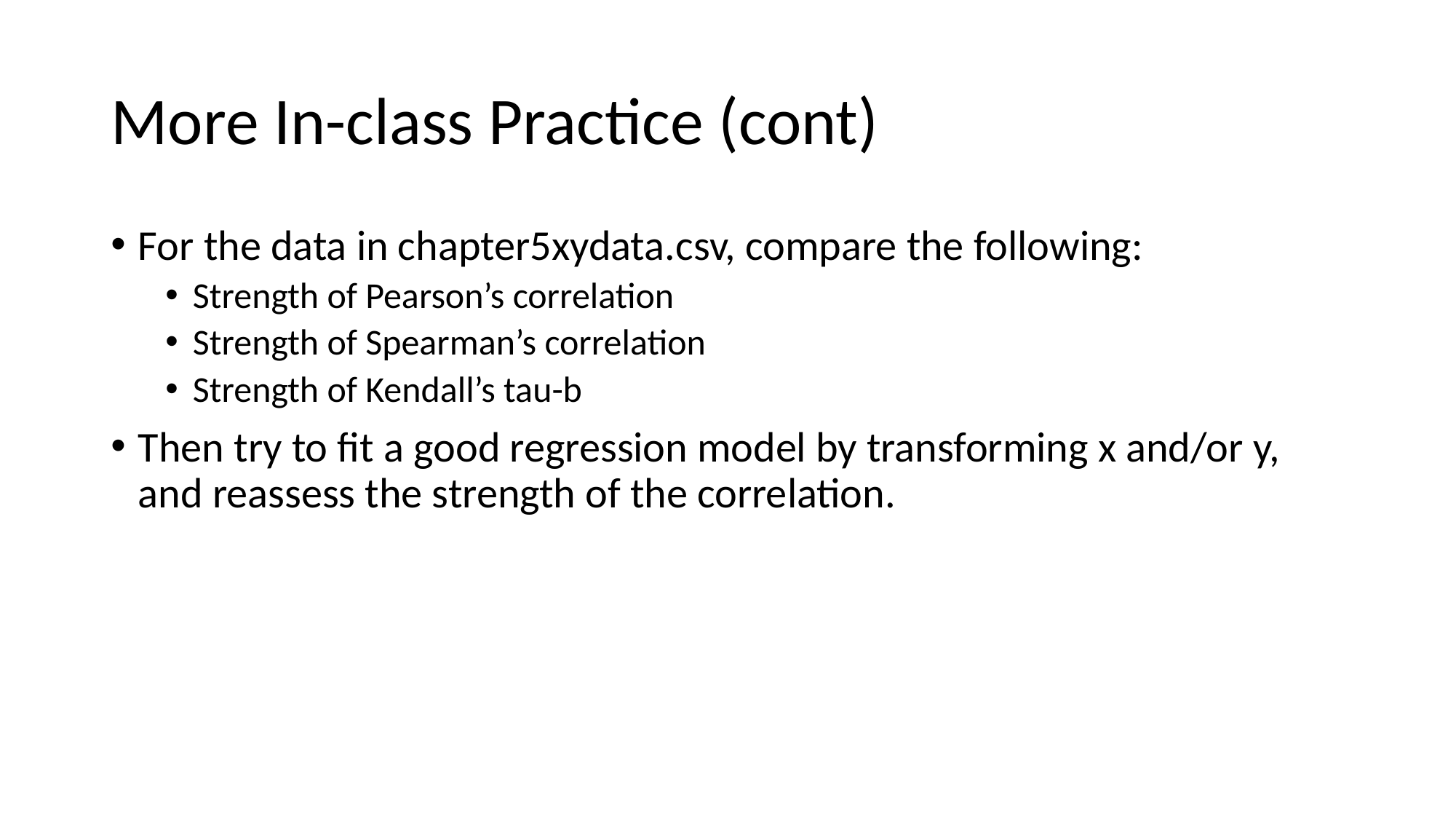

# More In-class Practice (cont)
For the data in chapter5xydata.csv, compare the following:
Strength of Pearson’s correlation
Strength of Spearman’s correlation
Strength of Kendall’s tau-b
Then try to fit a good regression model by transforming x and/or y, and reassess the strength of the correlation.